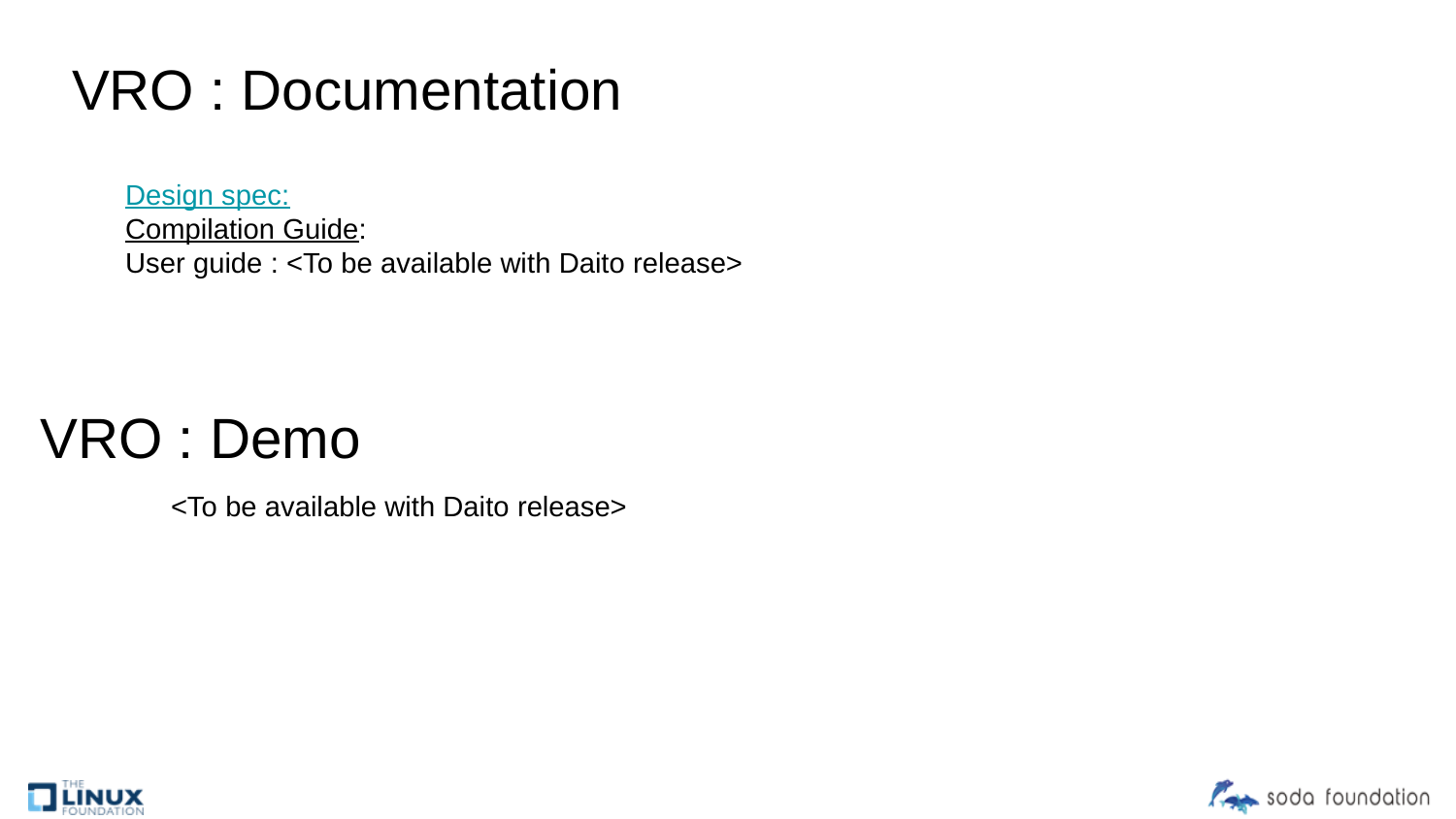

Design spec:
Compilation Guide:
User guide : <To be available with Daito release>
# VRO : Documentation
<To be available with Daito release>
VRO : Demo